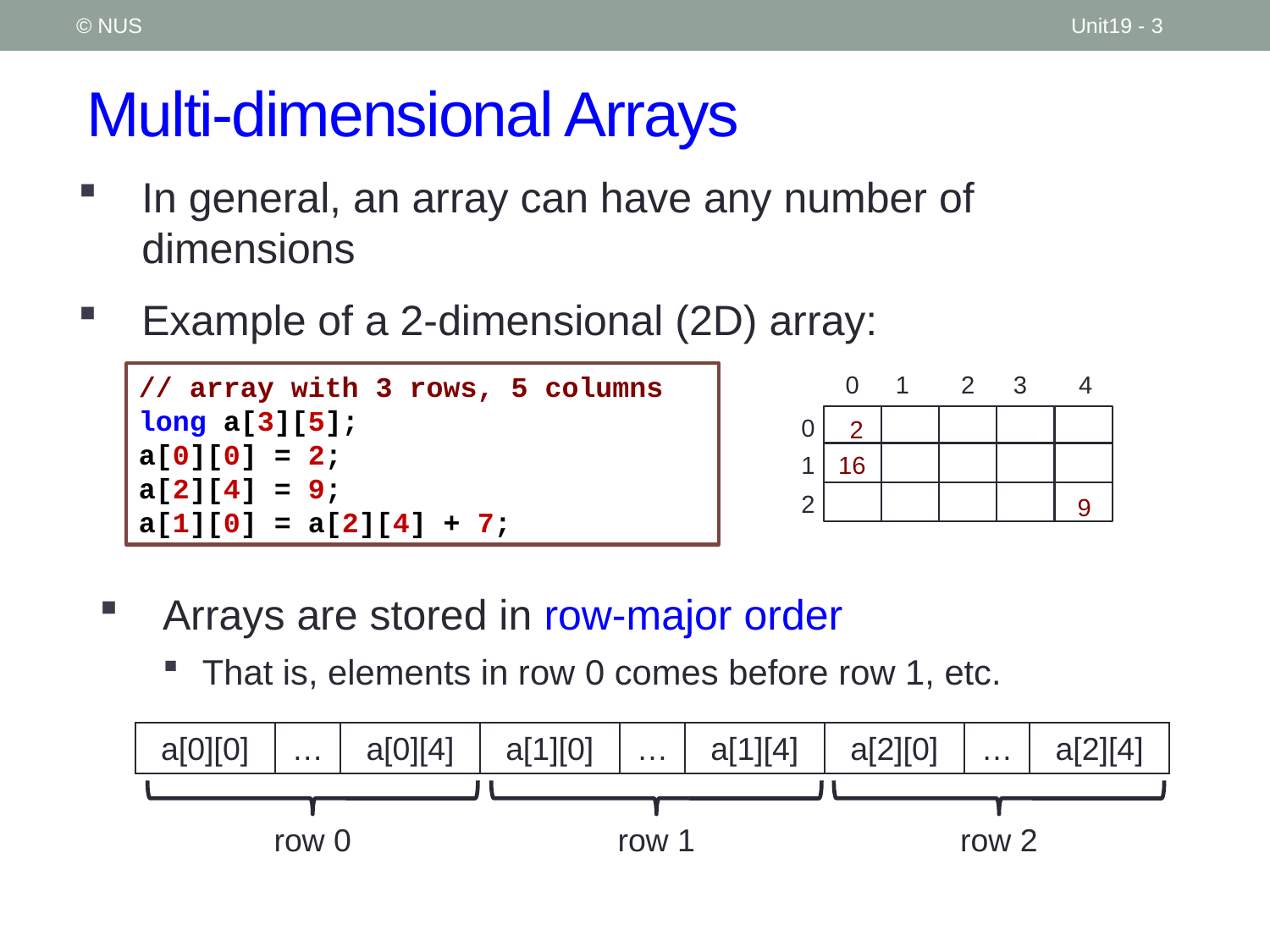

© NUS
Unit19 - 3
# Multi-dimensional Arrays
In general, an array can have any number of dimensions
Example of a 2-dimensional (2D) array:
// array with 3 rows, 5 columns
long a[3][5];
a[0][0] = 2;
a[2][4] = 9;
a[1][0] = a[2][4] + 7;
0
1
2
3
4
0

1

2

2
16
9
Arrays are stored in row-major order
That is, elements in row 0 comes before row 1, etc.

a[0][0]
…
a[0][4]
a[1][0]
…
a[1][4]
a[2][0]
…
a[2][4]
row 0
row 1
row 2